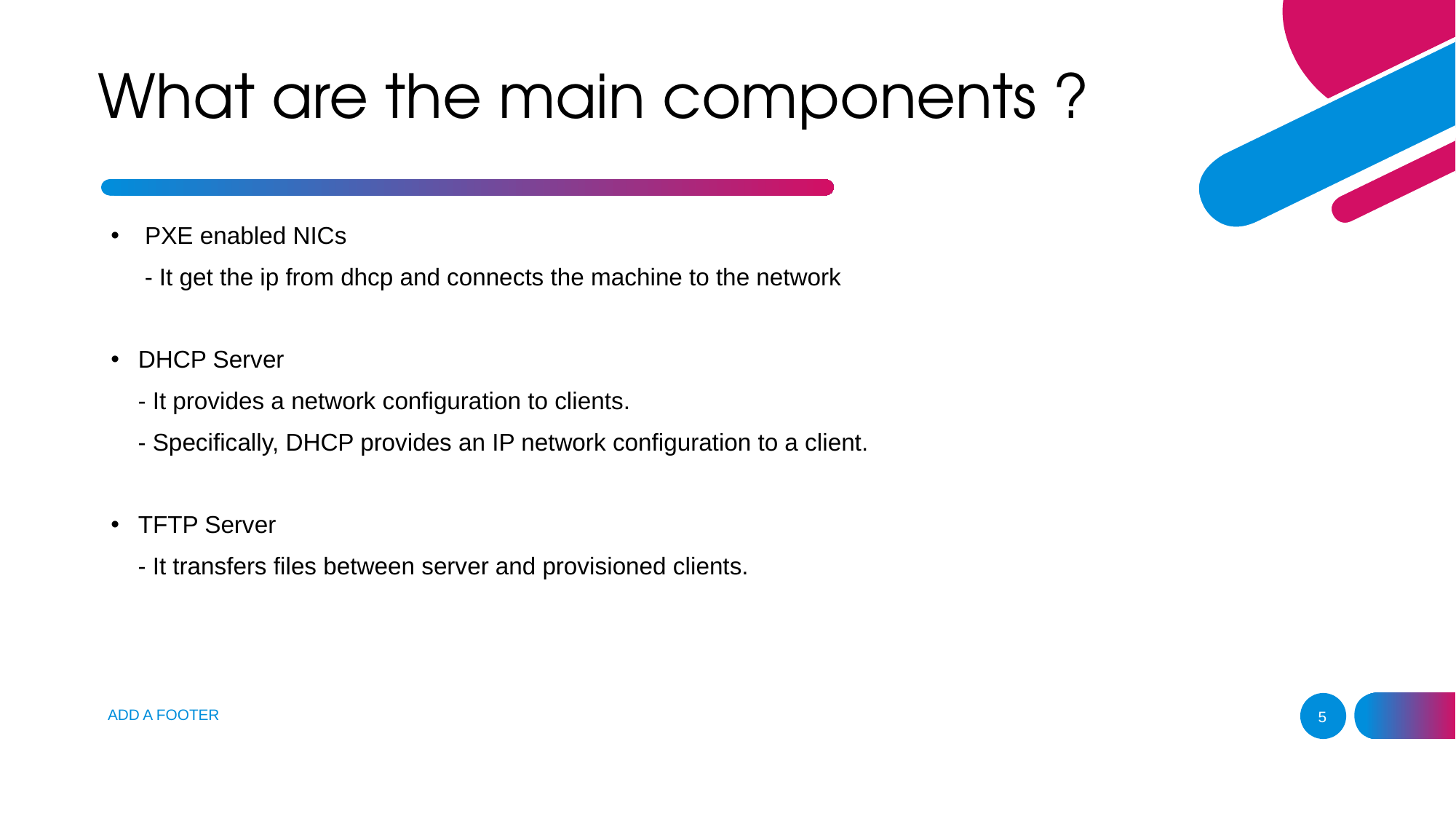

# What are the main components ?
 PXE enabled NICs
     - It get the ip from dhcp and connects the machine to the network

DHCP Server
    - It provides a network configuration to clients.
    - Specifically, DHCP provides an IP network configuration to a client.

TFTP Server
    - It transfers files between server and provisioned clients.
ADD A FOOTER
5